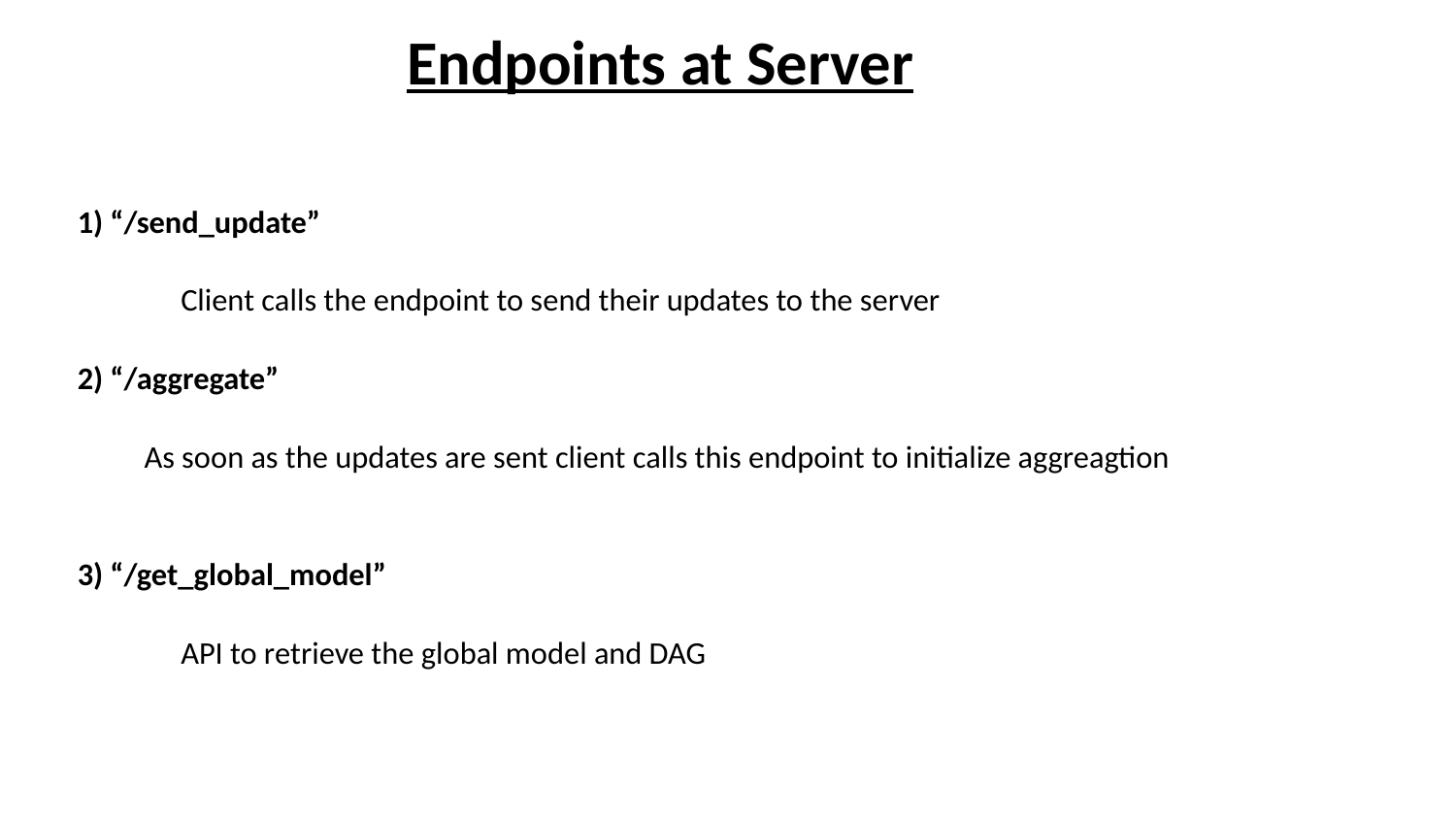

# Endpoints at Server

1) “/send_update”

	Client calls the endpoint to send their updates to the server

2) “/aggregate”

As soon as the updates are sent client calls this endpoint to initialize aggreagtion

3) “/get_global_model”

	API to retrieve the global model and DAG